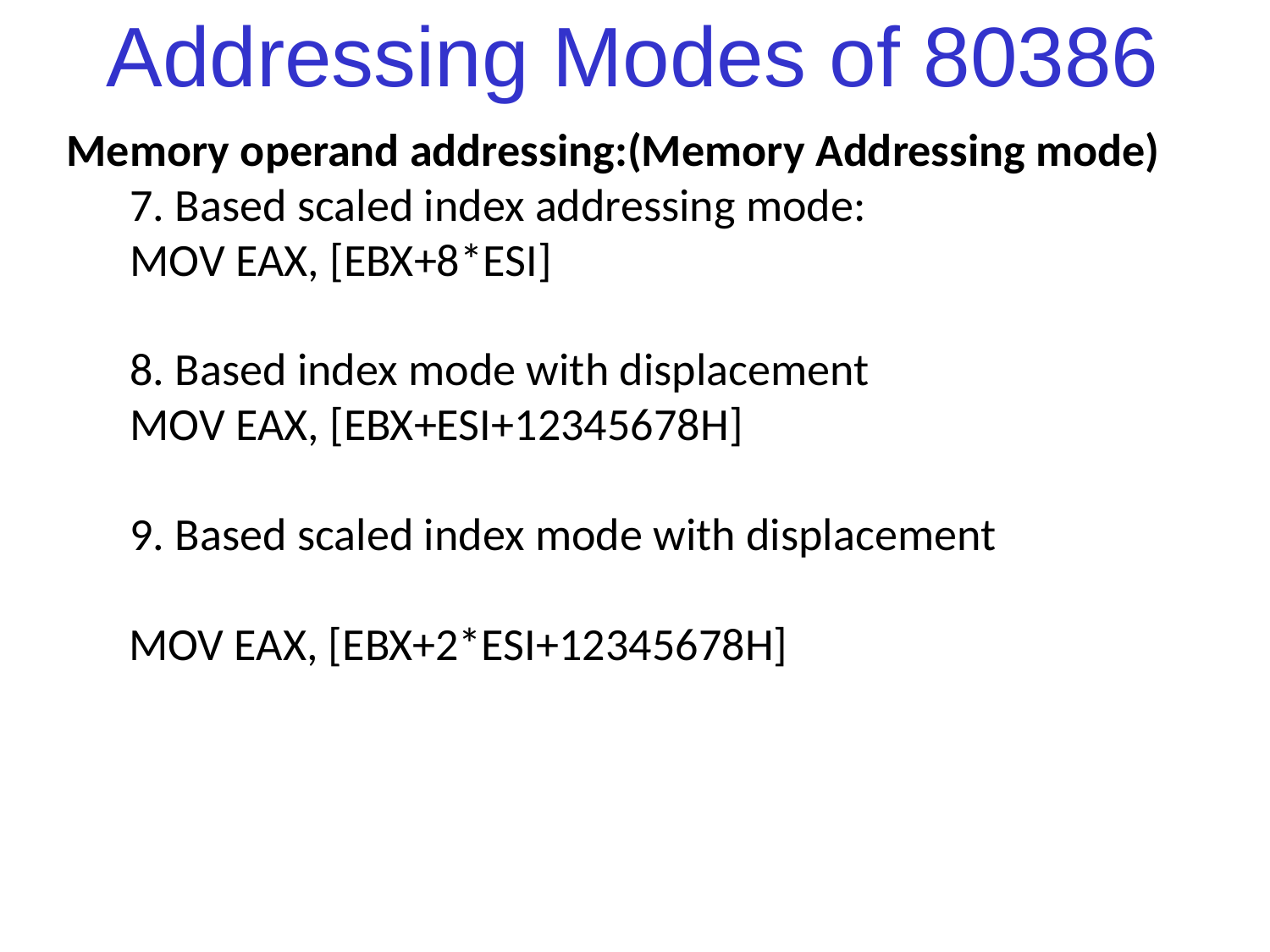

# Addressing Modes of 80386
Memory operand addressing:(Memory Addressing mode)
7. Based scaled index addressing mode:
MOV EAX, [EBX+8*ESI]

8. Based index mode with displacement
MOV EAX, [EBX+ESI+12345678H]

9. Based scaled index mode with displacement

      MOV EAX, [EBX+2*ESI+12345678H]